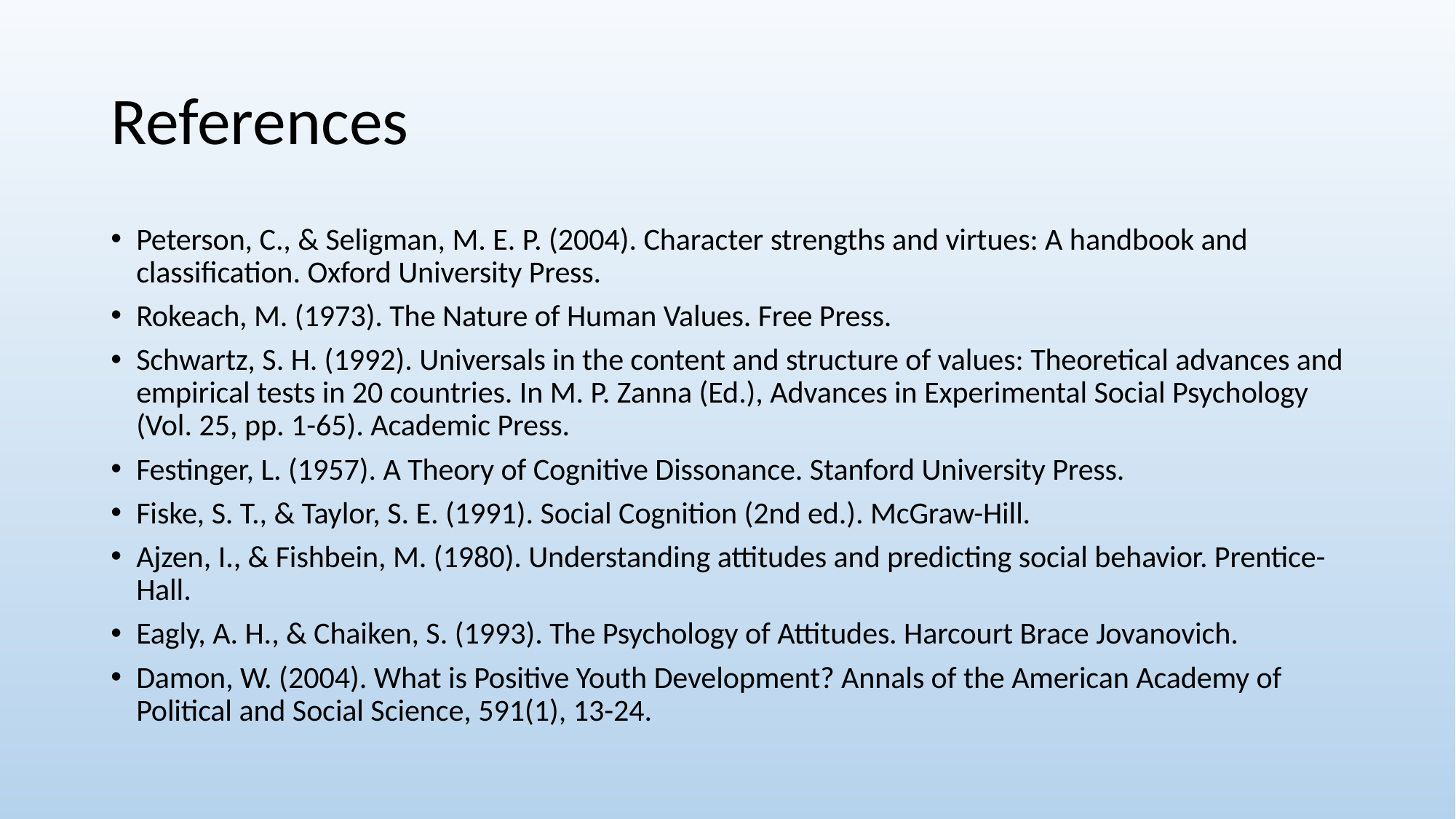

# References
Peterson, C., & Seligman, M. E. P. (2004). Character strengths and virtues: A handbook and classification. Oxford University Press.
Rokeach, M. (1973). The Nature of Human Values. Free Press.
Schwartz, S. H. (1992). Universals in the content and structure of values: Theoretical advances and empirical tests in 20 countries. In M. P. Zanna (Ed.), Advances in Experimental Social Psychology (Vol. 25, pp. 1-65). Academic Press.
Festinger, L. (1957). A Theory of Cognitive Dissonance. Stanford University Press.
Fiske, S. T., & Taylor, S. E. (1991). Social Cognition (2nd ed.). McGraw-Hill.
Ajzen, I., & Fishbein, M. (1980). Understanding attitudes and predicting social behavior. Prentice-Hall.
Eagly, A. H., & Chaiken, S. (1993). The Psychology of Attitudes. Harcourt Brace Jovanovich.
Damon, W. (2004). What is Positive Youth Development? Annals of the American Academy of Political and Social Science, 591(1), 13-24.